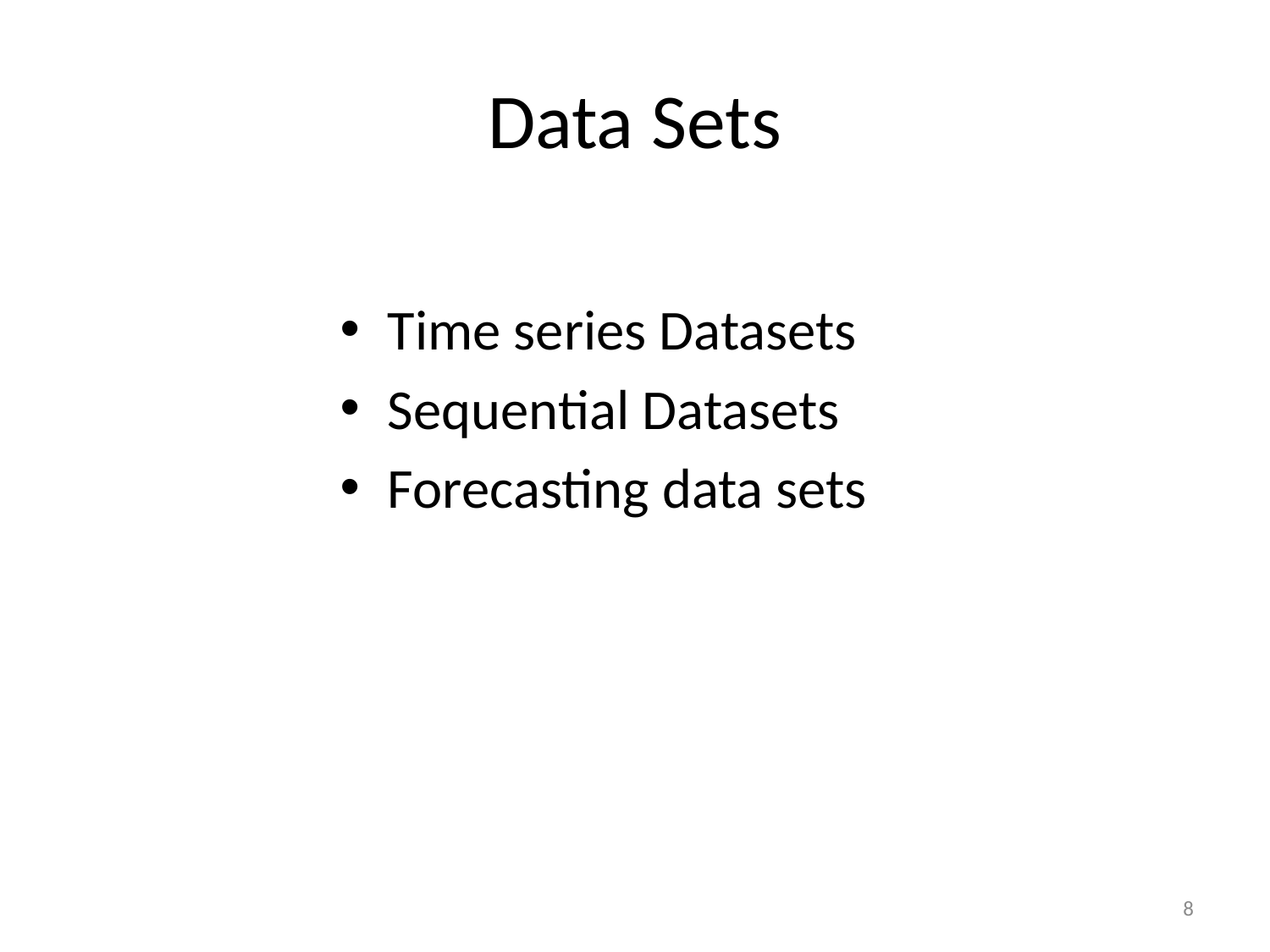

# Data Sets
Time series Datasets
Sequential Datasets
Forecasting data sets

8